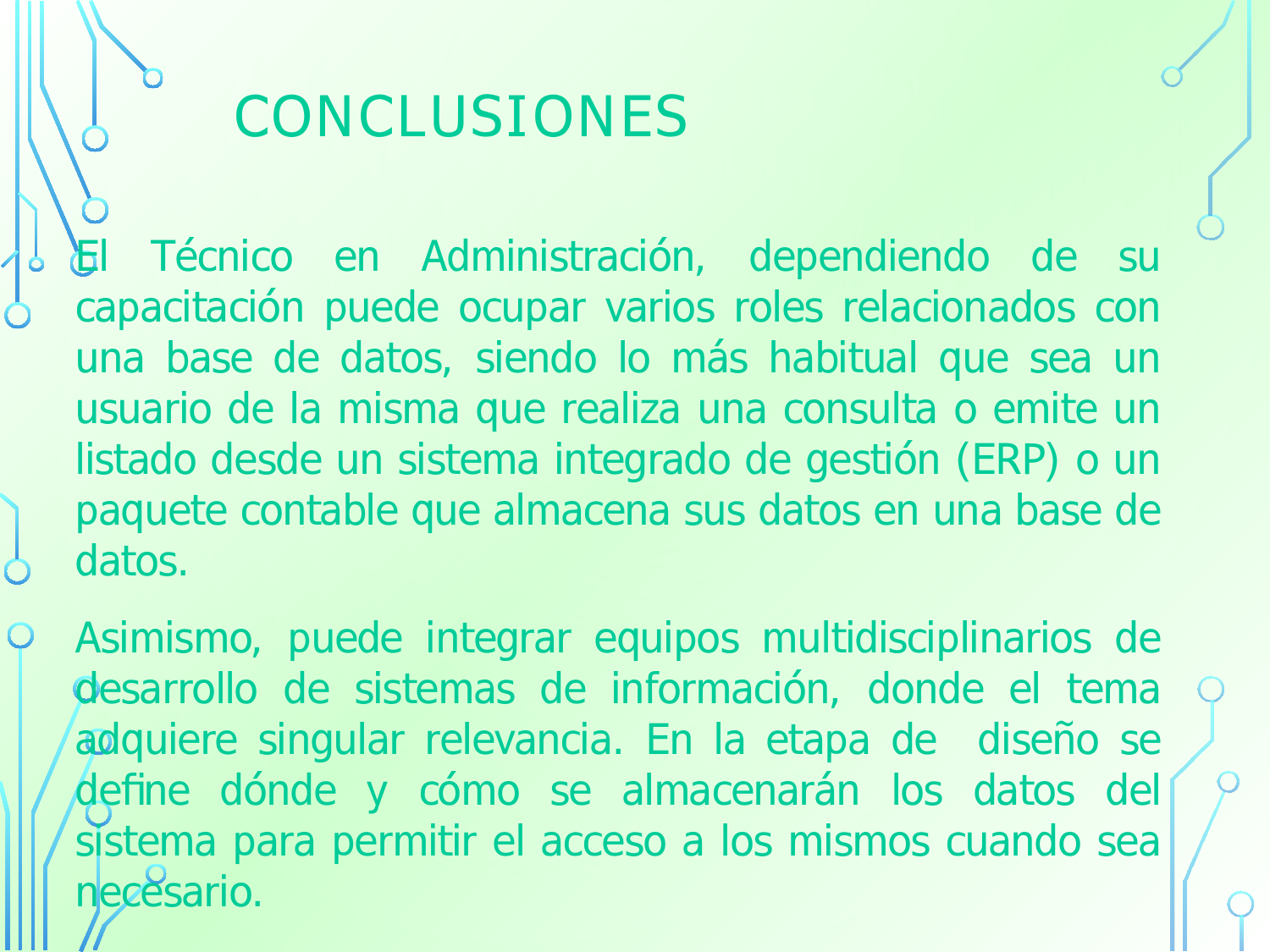

CONCLUSIONES
El Técnico en Administración, dependiendo de su capacitación puede ocupar varios roles relacionados con una base de datos, siendo lo más habitual que sea un usuario de la misma que realiza una consulta o emite un listado desde un sistema integrado de gestión (ERP) o un paquete contable que almacena sus datos en una base de datos.
Asimismo, puede integrar equipos multidisciplinarios de desarrollo de sistemas de información, donde el tema adquiere singular relevancia. En la etapa de  diseño se define dónde y cómo se almacenarán los datos del sistema para permitir el acceso a los mismos cuando sea necesario.